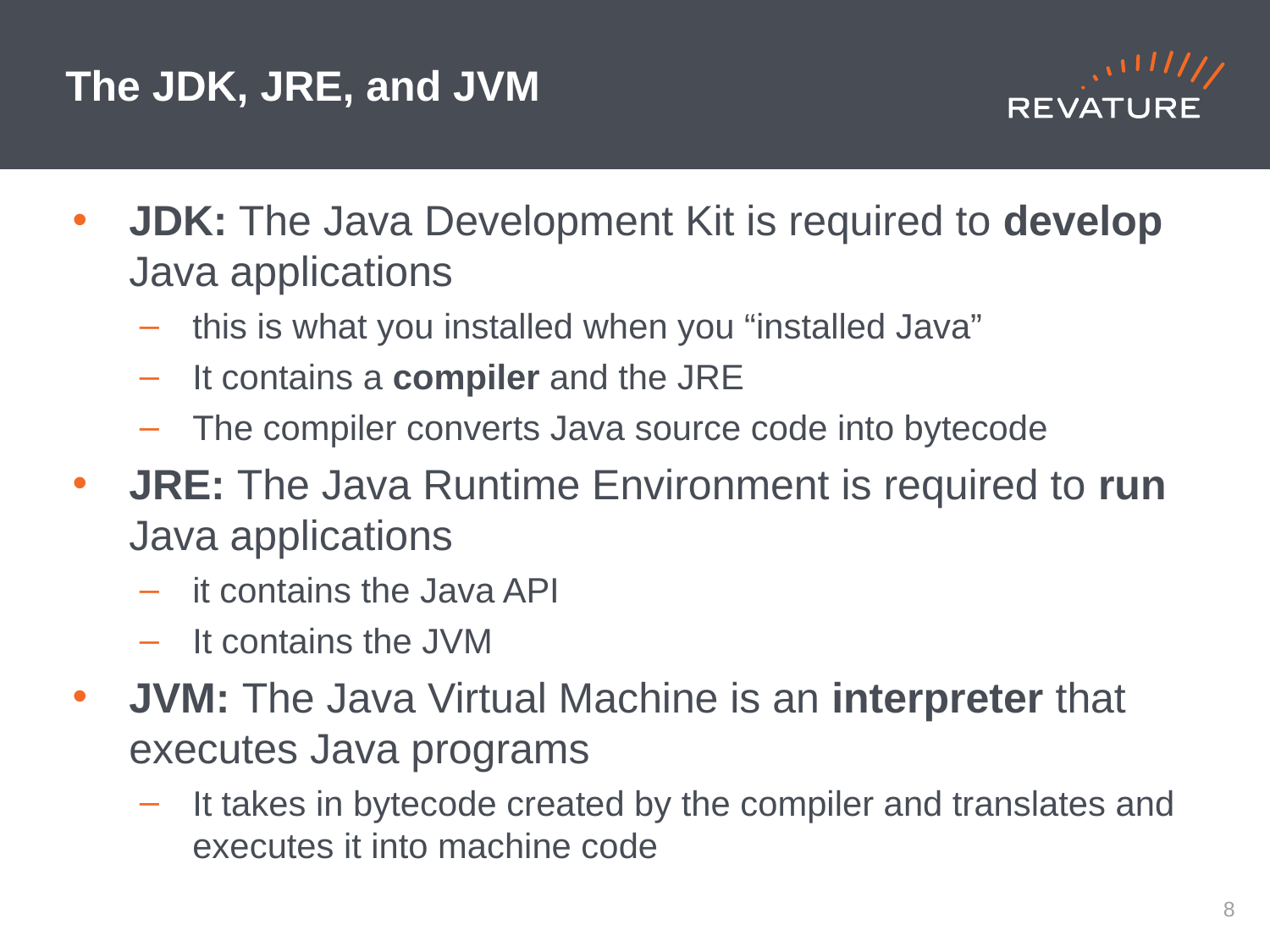

# The JDK, JRE, and JVM
JDK: The Java Development Kit is required to develop Java applications
this is what you installed when you “installed Java”
It contains a compiler and the JRE
The compiler converts Java source code into bytecode
JRE: The Java Runtime Environment is required to run Java applications
it contains the Java API
It contains the JVM
JVM: The Java Virtual Machine is an interpreter that executes Java programs
It takes in bytecode created by the compiler and translates and executes it into machine code
8